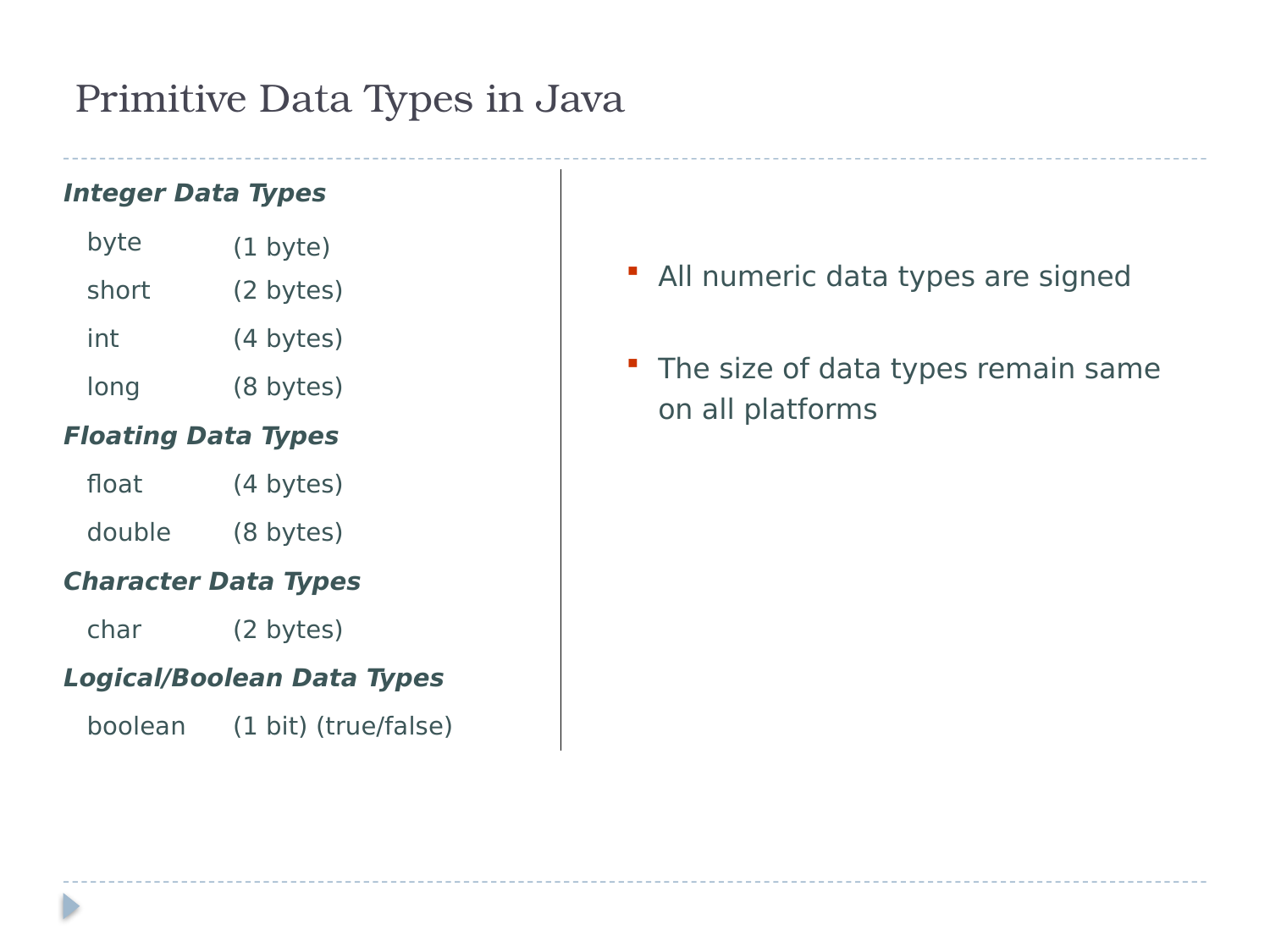

# Primitive Data Types in Java

All numeric data types are signed

The size of data types remain same on all platforms

| Integer Data Types |  |
| --- | --- |
| byte | (1 byte) |
| short | (2 bytes) |
| int | (4 bytes) |
| long | (8 bytes) |
| Floating Data Types |  |
| float | (4 bytes) |
| double | (8 bytes) |
| Character Data Types |  |
| char | (2 bytes) |
| Logical/Boolean Data Types |  |
| boolean | (1 bit) (true/false) |
4
CONFIDENTIAL© Copyright 2008 Tech Mahindra Limited